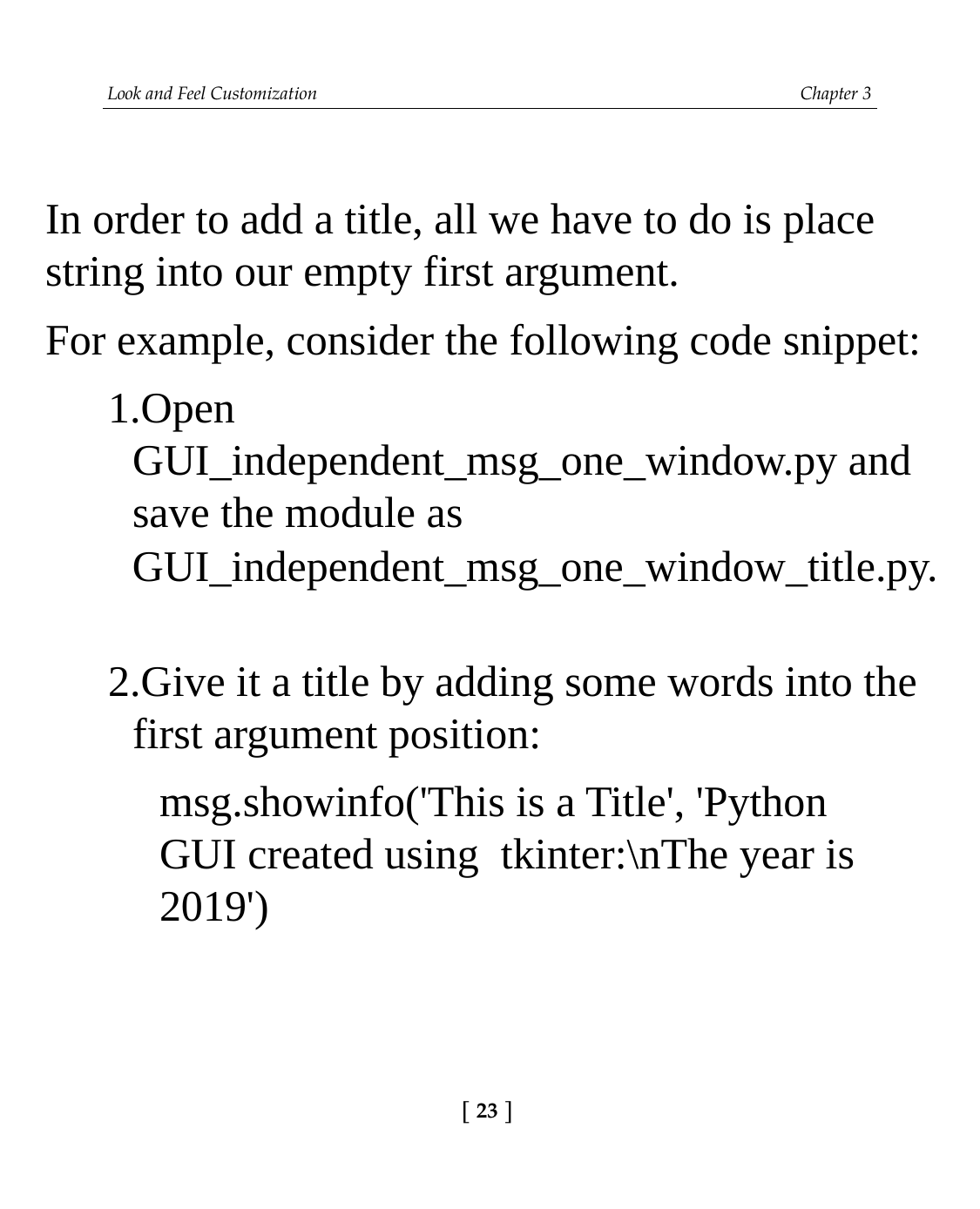

Look and Feel Customization
Chapter 3

In order to add a title, all we have to do is place string into our empty first argument.
For example, consider the following code snippet:
Open GUI_independent_msg_one_window.py and save the module as
GUI_independent_msg_one_window_title.py.

Give it a title by adding some words into the first argument position:
msg.showinfo('This is a Title', 'Python GUI created using  tkinter:\nThe year is 2019')
[ 23 ]